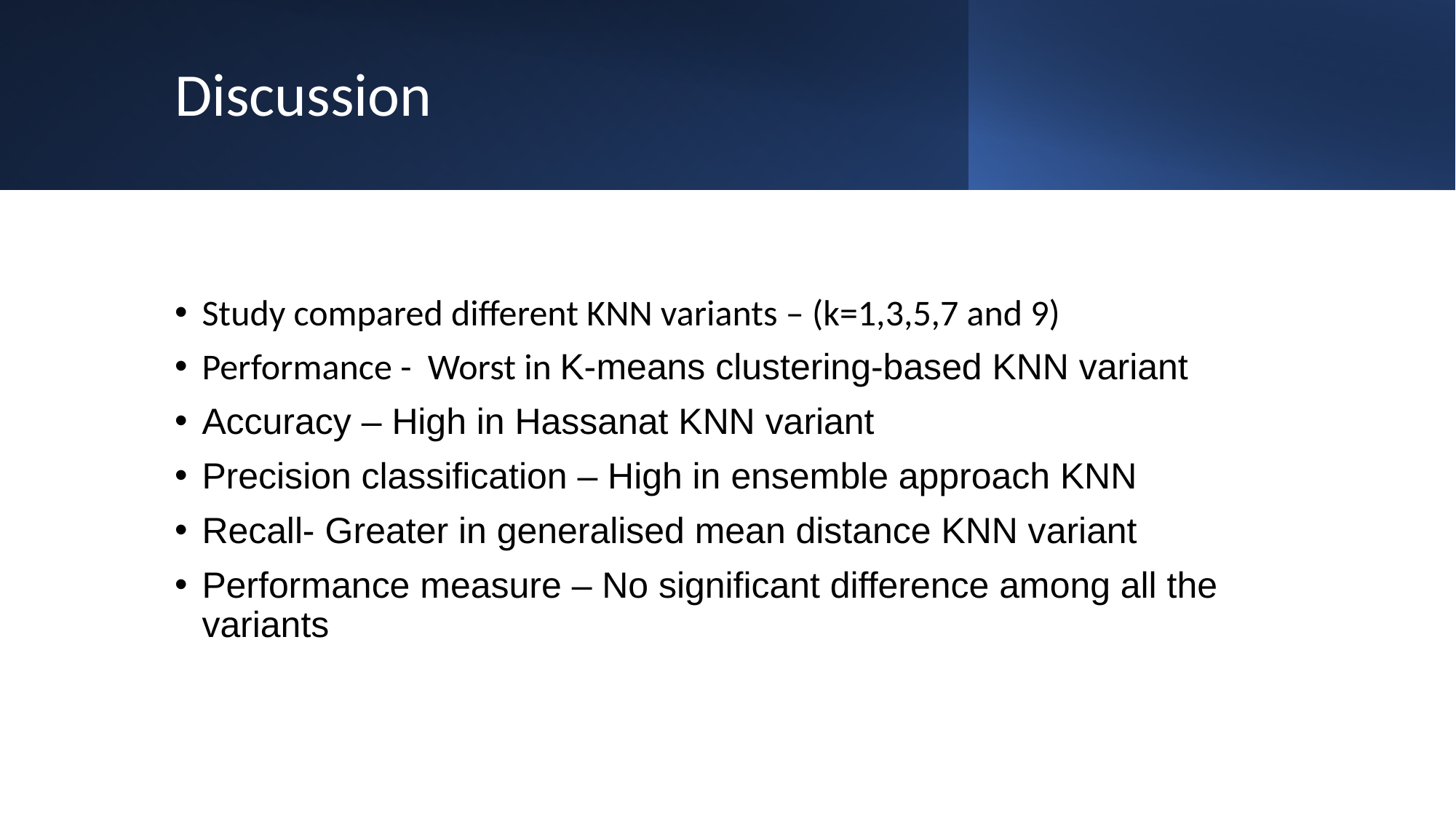

# Discussion
Study compared different KNN variants – (k=1,3,5,7 and 9)
Performance -  Worst in K-means clustering-based KNN variant
Accuracy – High in Hassanat KNN variant
Precision classification – High in ensemble approach KNN
Recall- Greater in generalised mean distance KNN variant
Performance measure – No significant difference among all the variants